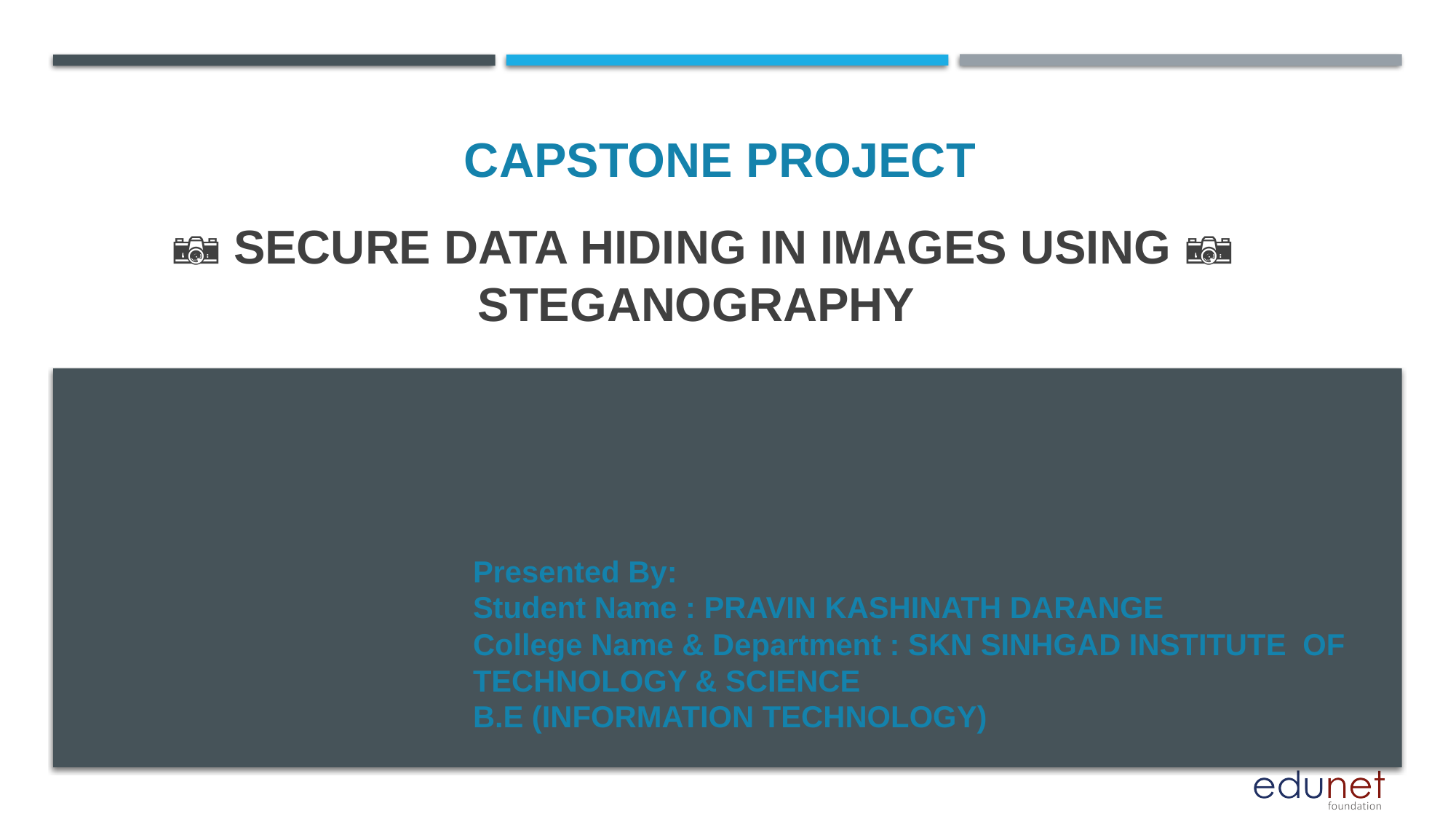

CAPSTONE PROJECT
# 📷 SECURE DATA HIDING IN IMAGES USING 📷 STEGANOGRAPHY
Presented By:
Student Name : PRAVIN KASHINATH DARANGE
College Name & Department : SKN SINHGAD INSTITUTE  OF TECHNOLOGY & SCIENCE
B.E (INFORMATION TECHNOLOGY)